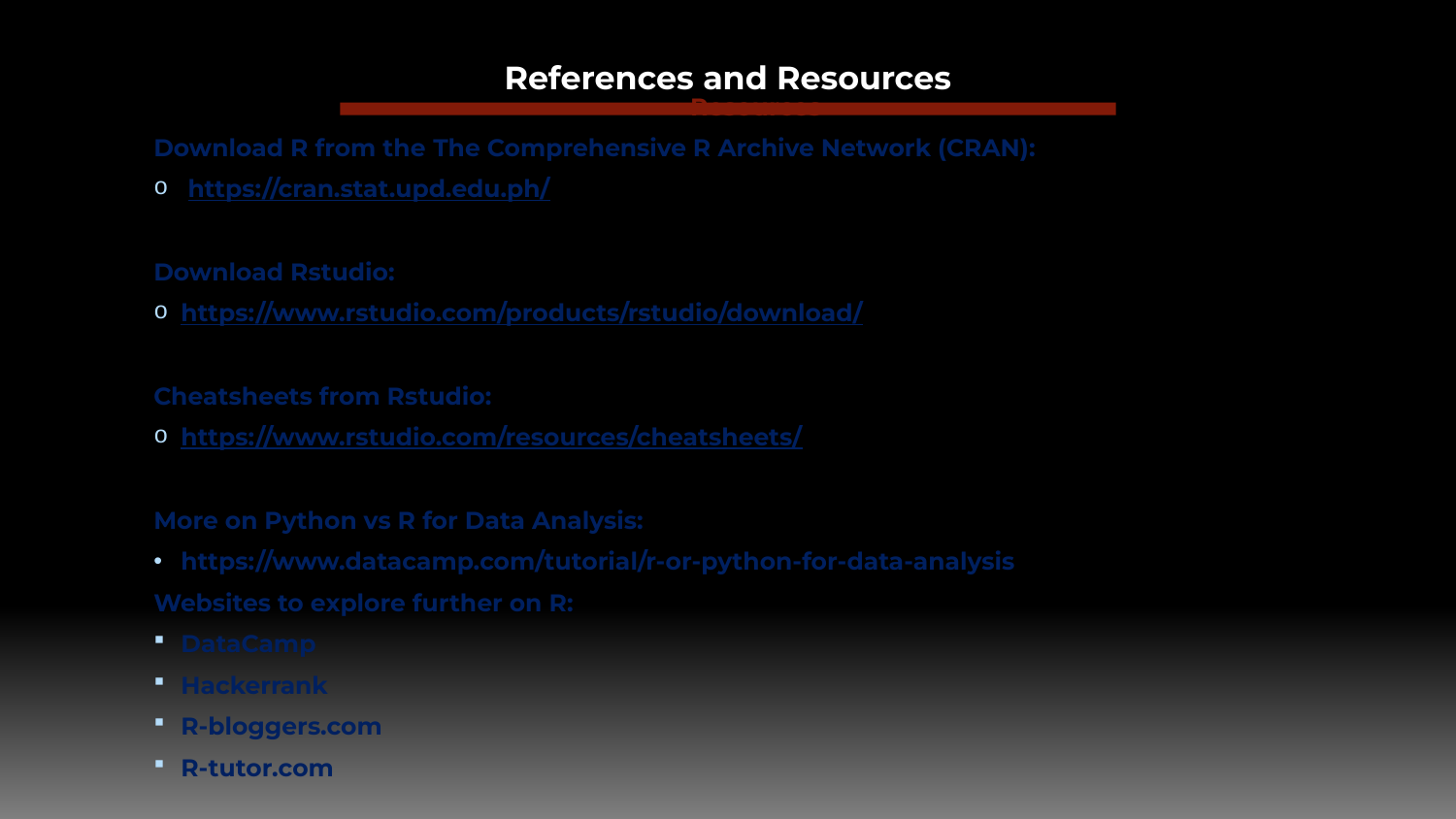

# References and Resources
Resources
Download R from the The Comprehensive R Archive Network (CRAN):
 https://cran.stat.upd.edu.ph/

Download Rstudio:
https://www.rstudio.com/products/rstudio/download/

Cheatsheets from Rstudio:
https://www.rstudio.com/resources/cheatsheets/

More on Python vs R for Data Analysis:
https://www.datacamp.com/tutorial/r-or-python-for-data-analysis
Websites to explore further on R:
DataCamp
Hackerrank
R-bloggers.com
R-tutor.com